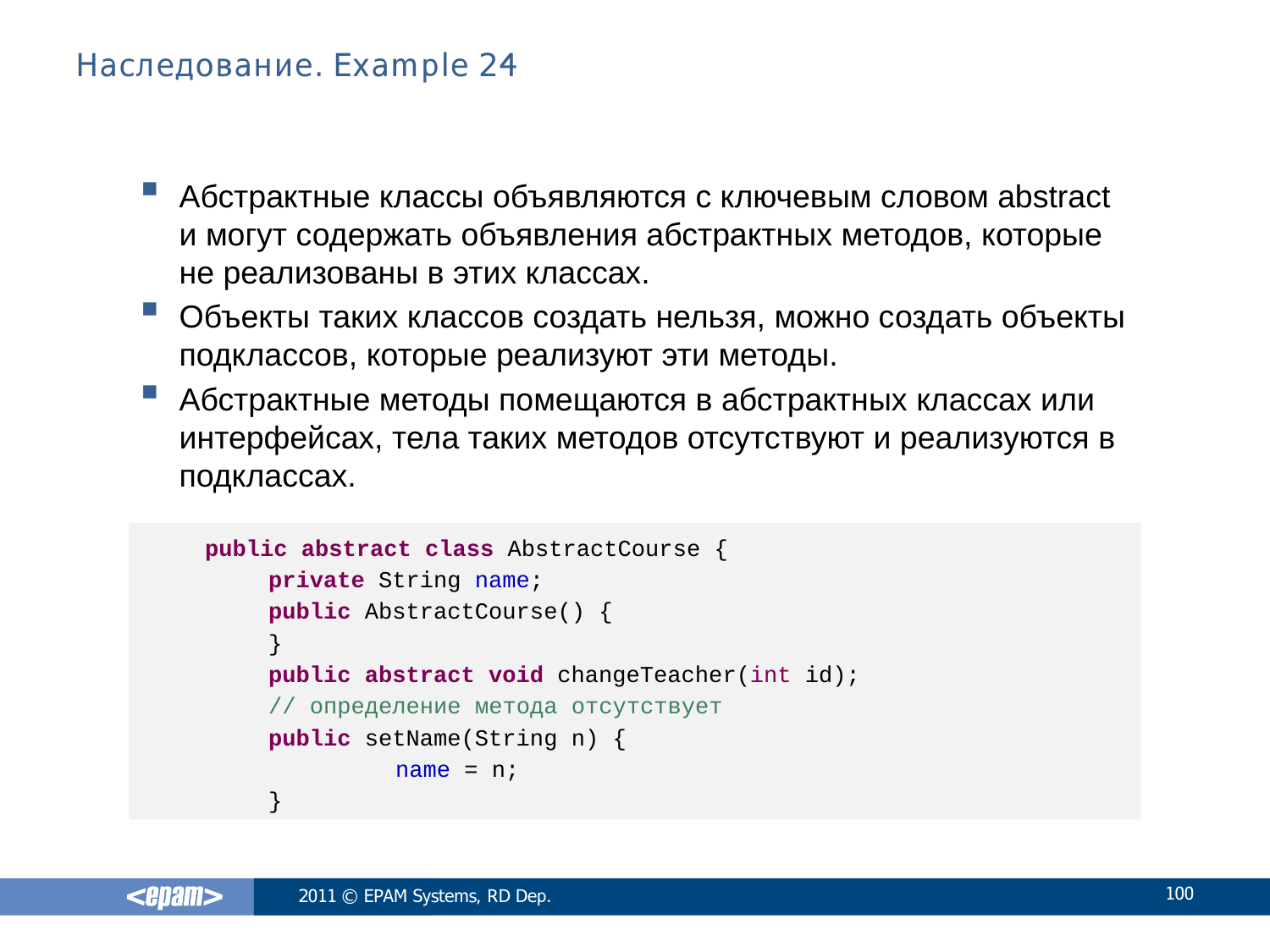

# Наследование. Example 24
Абстрактные классы объявляются с ключевым словом abstract и могут содержать объявления абстрактных методов, которые не реализованы в этих классах.
Объекты таких классов создать нельзя, можно создать объекты подклассов, которые реализуют эти методы.
Абстрактные методы помещаются в абстрактных классах или интерфейсах, тела таких методов отсутствуют и реализуются в подклассах.

public abstract class AbstractCourse {
private String name;
public AbstractCourse() {
}
public abstract void changeTeacher(int id);
// определение метода отсутствует
public setName(String n) {
	name = n;
}
100
2011 © EPAM Systems, RD Dep.